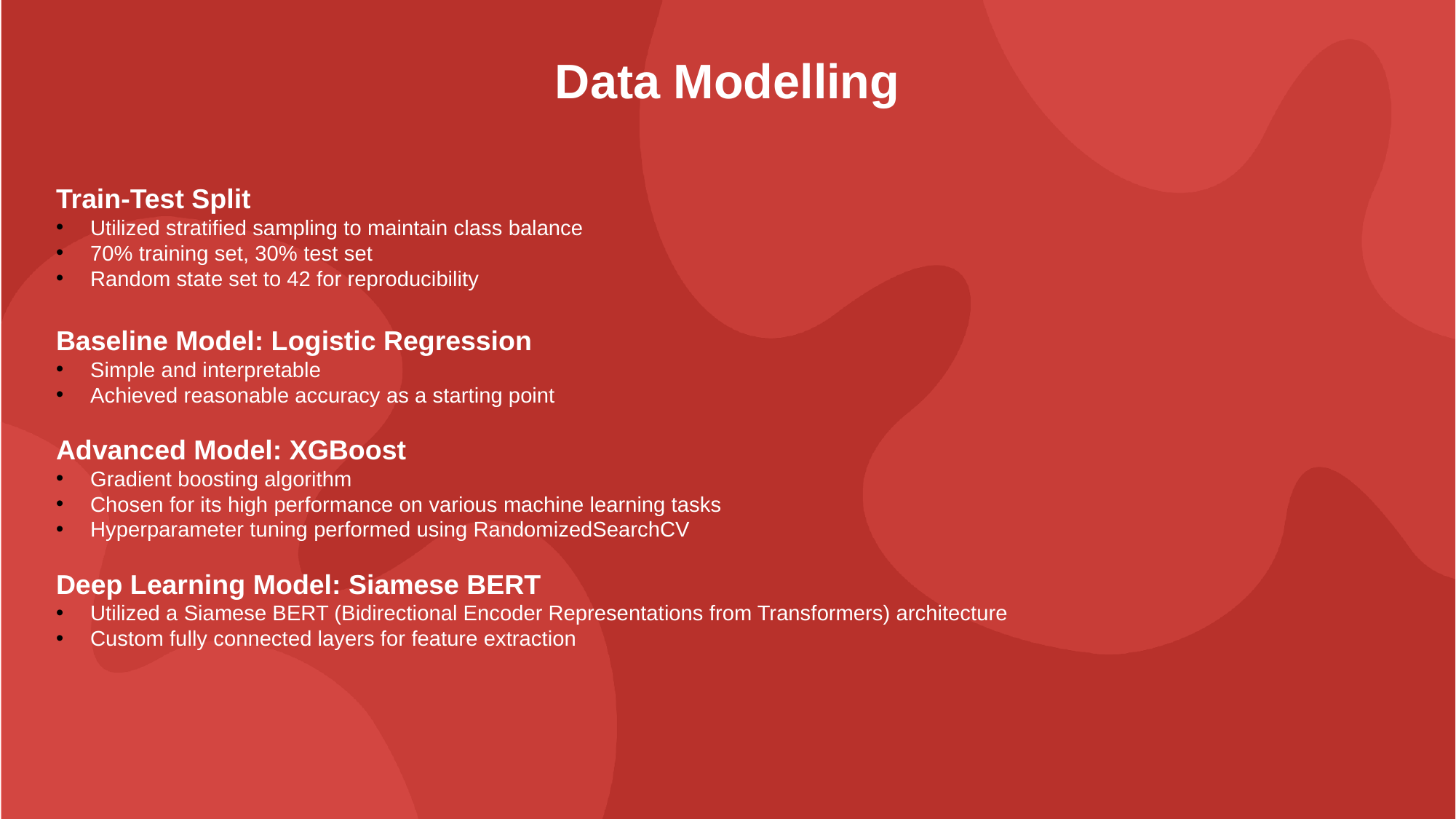

Data Modelling
Train-Test Split
Utilized stratified sampling to maintain class balance
70% training set, 30% test set
Random state set to 42 for reproducibility

Baseline Model: Logistic Regression
Simple and interpretable
Achieved reasonable accuracy as a starting point

Advanced Model: XGBoost
Gradient boosting algorithm
Chosen for its high performance on various machine learning tasks
Hyperparameter tuning performed using RandomizedSearchCV

Deep Learning Model: Siamese BERT
Utilized a Siamese BERT (Bidirectional Encoder Representations from Transformers) architecture
Custom fully connected layers for feature extraction